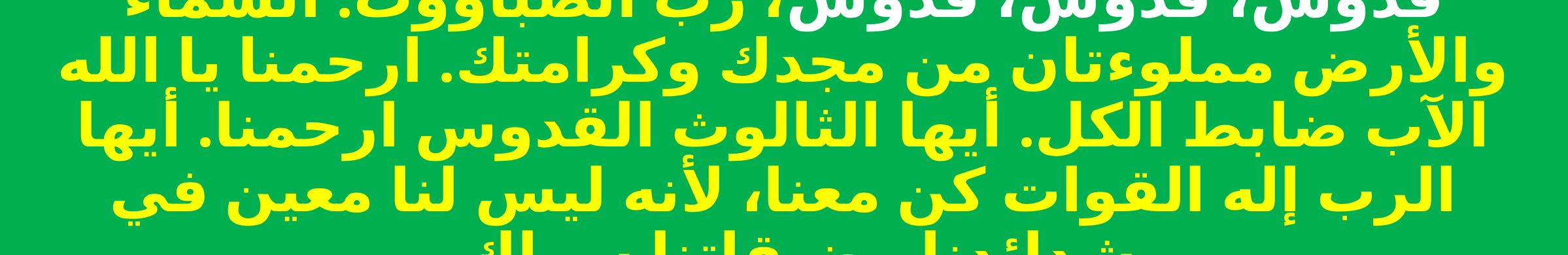

قدوس، قدوس، قدوس، رب الصباؤوت. السماء والأرض مملوءتان من مجدك وكرامتك. ارحمنا يا الله الآب ضابط الكل. أيها الثالوث القدوس ارحمنا. أيها الرب إله القوات كن معنا، لأنه ليس لنا معين في شدائدنا وضيقاتنا سواك.